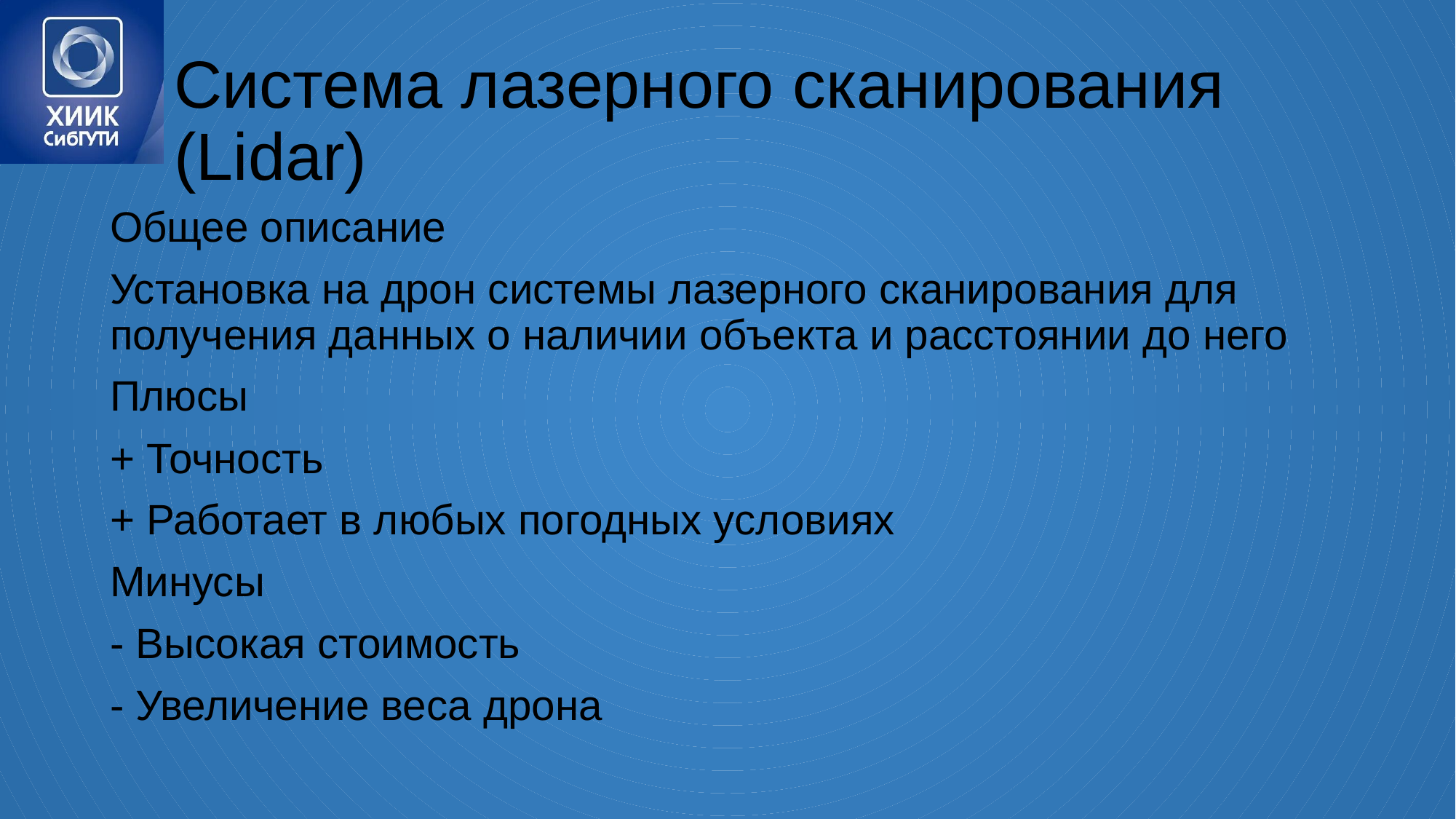

# Система лазерного сканирования (Lidar)
Общее описание
Установка на дрон системы лазерного сканирования для получения данных о наличии объекта и расстоянии до него
Плюсы
+ Точность
+ Работает в любых погодных условиях
Минусы
- Высокая стоимость
- Увеличение веса дрона